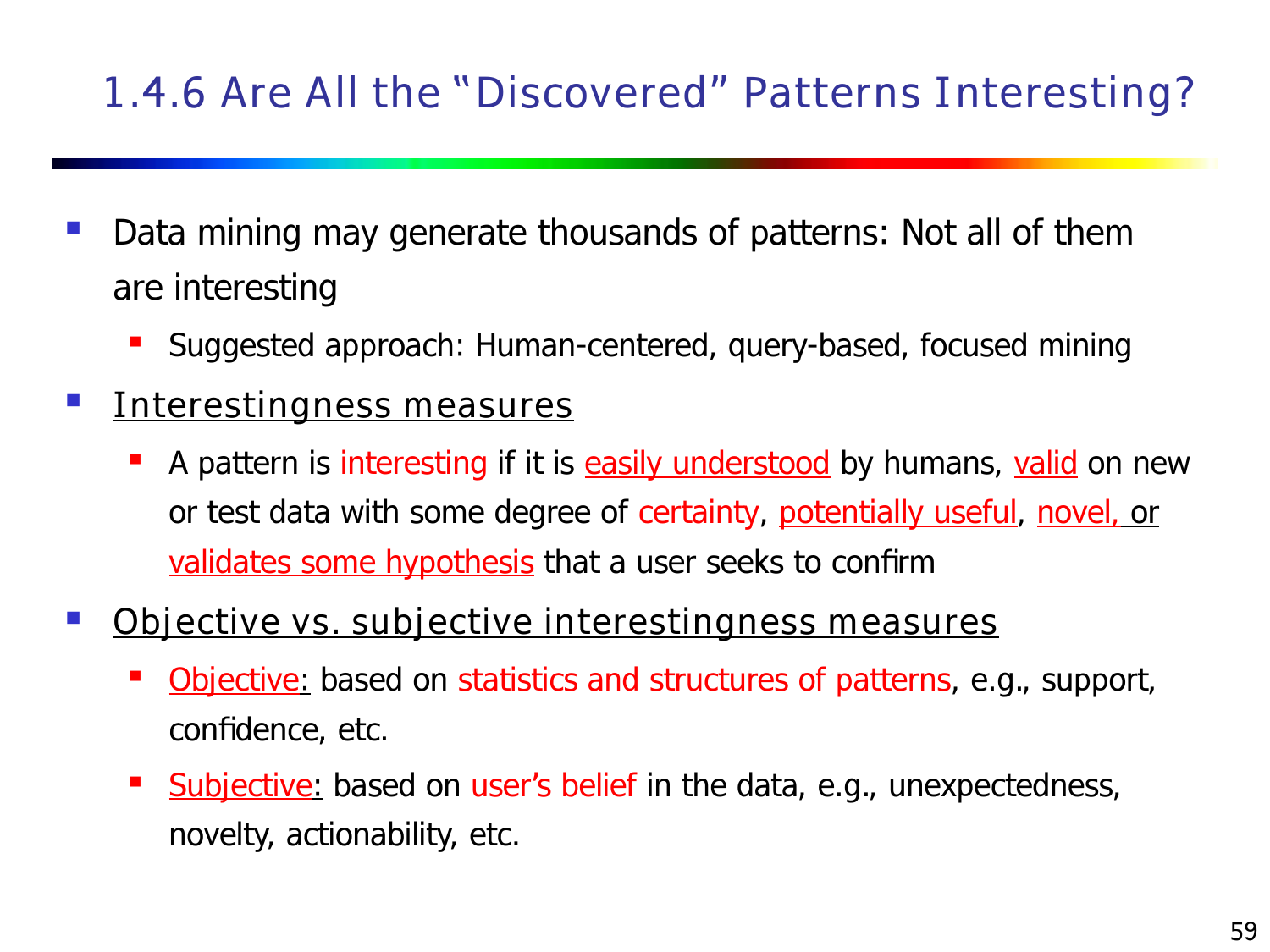

# 1.4.6 Are All the “Discovered” Patterns Interesting?
Data mining may generate thousands of patterns: Not all of them are interesting
Suggested approach: Human-centered, query-based, focused mining
Interestingness measures
A pattern is interesting if it is easily understood by humans, valid on new or test data with some degree of certainty, potentially useful, novel, or validates some hypothesis that a user seeks to confirm
Objective vs. subjective interestingness measures
Objective: based on statistics and structures of patterns, e.g., support, confidence, etc.
Subjective: based on user’s belief in the data, e.g., unexpectedness, novelty, actionability, etc.
59